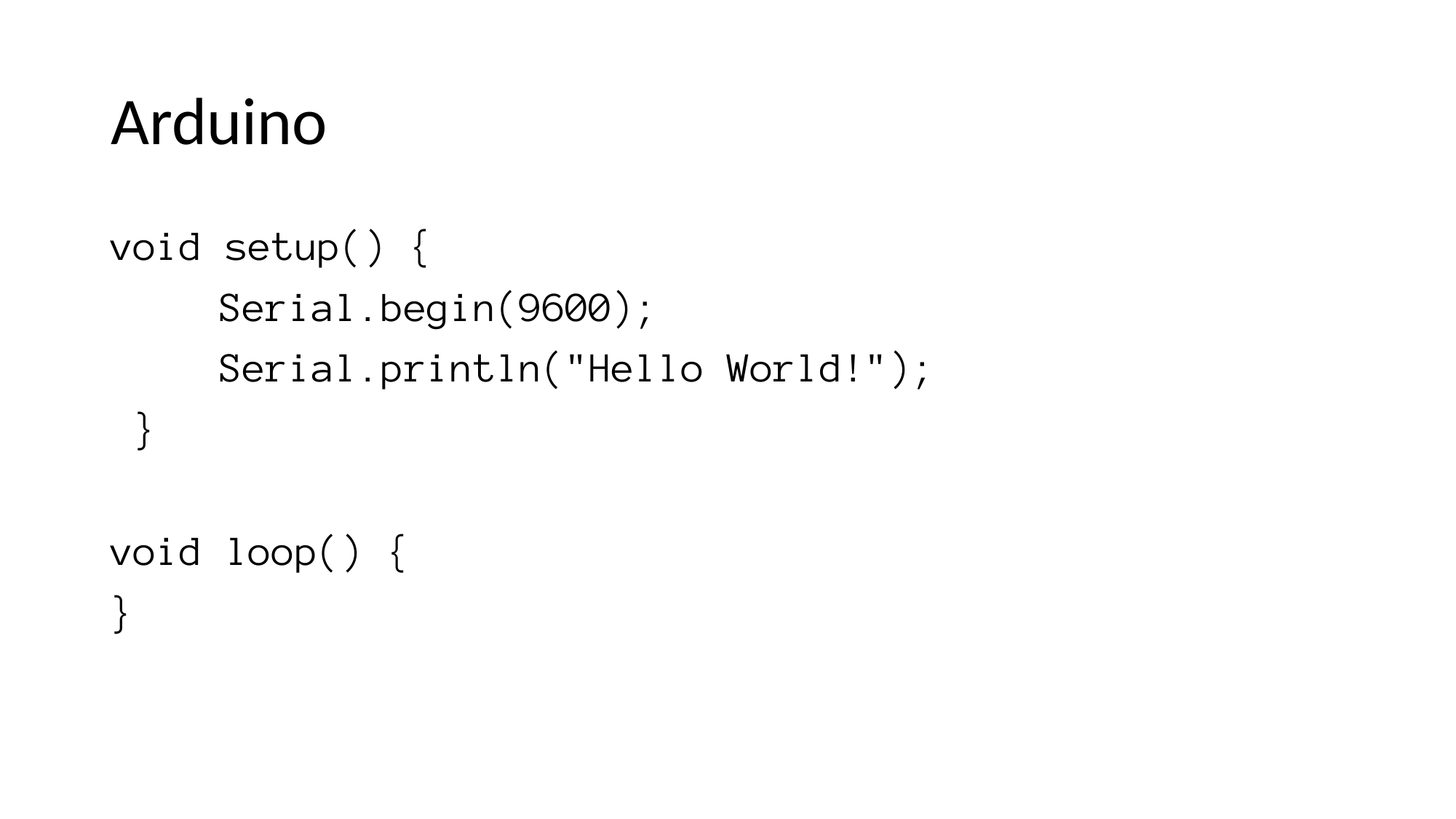

# Arduino
void setup() {
	Serial.begin(9600);
	Serial.println("Hello World!");
 }

void loop() {
}